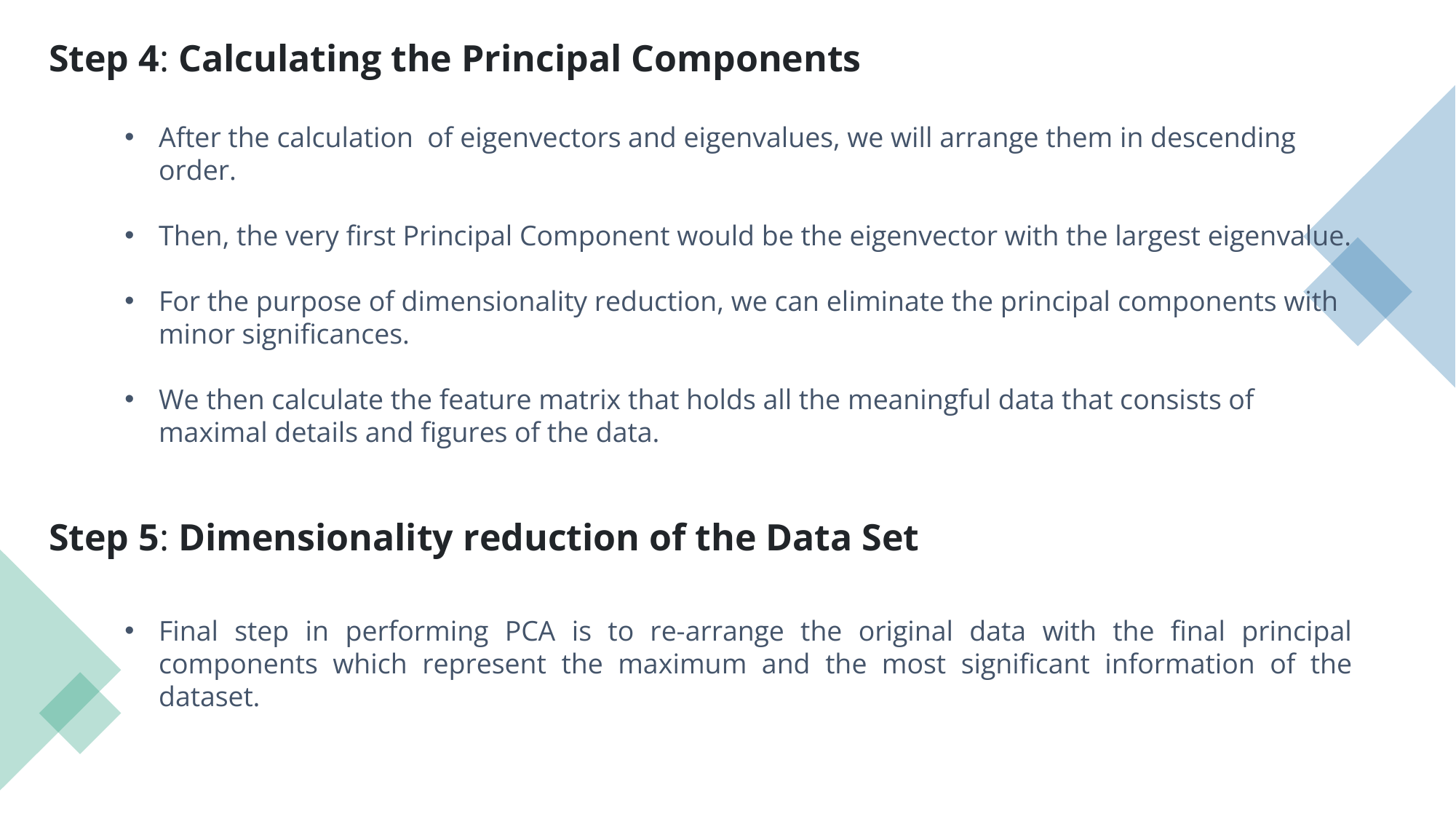

Step 4: Calculating the Principal Components
After the calculation  of eigenvectors and eigenvalues, we will arrange them in descending order.

Then, the very first Principal Component would be the eigenvector with the largest eigenvalue.

For the purpose of dimensionality reduction, we can eliminate the principal components with minor significances.

We then calculate the feature matrix that holds all the meaningful data that consists of maximal details and figures of the data.

Step 5: Dimensionality reduction of the Data Set
Final step in performing PCA is to re-arrange the original data with the final principal components which represent the maximum and the most significant information of the dataset.